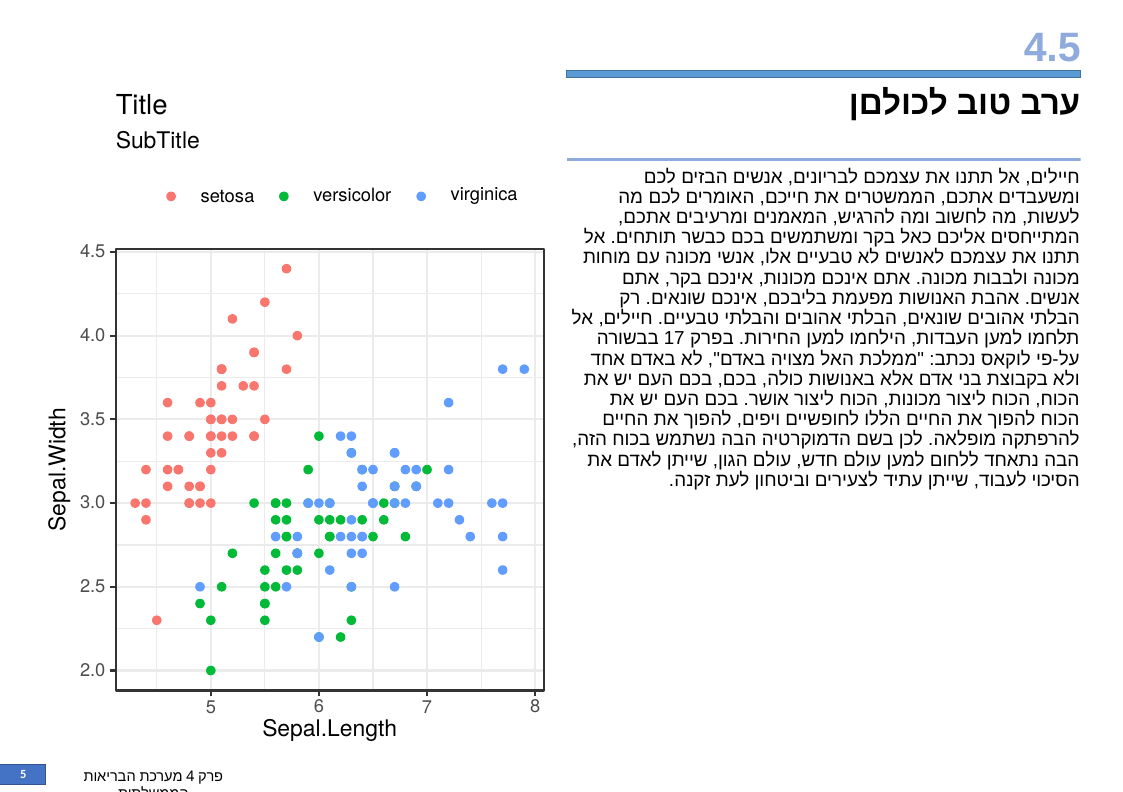

4.5

Title
SubTitle

virginica
versicolor
setosa

4.5

4.0

3.5

Sepal.Width

3.0

2.5

2.0

8
6
5
7
Sepal.Length
ערב טוב לכולםן
חיילים, אל תתנו את עצמכם לבריונים, אנשים הבזים לכם ומשעבדים אתכם, הממשטרים את חייכם, האומרים לכם מה לעשות, מה לחשוב ומה להרגיש, המאמנים ומרעיבים אתכם, המתייחסים אליכם כאל בקר ומשתמשים בכם כבשר תותחים. אל תתנו את עצמכם לאנשים לא טבעיים אלו, אנשי מכונה עם מוחות מכונה ולבבות מכונה. אתם אינכם מכונות, אינכם בקר, אתם אנשים. אהבת האנושות מפעמת בליבכם, אינכם שונאים. רק הבלתי אהובים שונאים, הבלתי אהובים והבלתי טבעיים. חיילים, אל תלחמו למען העבדות, הילחמו למען החירות. בפרק 17 בבשורה על-פי לוקאס נכתב: "ממלכת האל מצויה באדם", לא באדם אחד ולא בקבוצת בני אדם אלא באנושות כולה, בכם, בכם העם יש את הכוח, הכוח ליצור מכונות, הכוח ליצור אושר. בכם העם יש את הכוח להפוך את החיים הללו לחופשיים ויפים, להפוך את החיים להרפתקה מופלאה. לכן בשם הדמוקרטיה הבה נשתמש בכוח הזה, הבה נתאחד ללחום למען עולם חדש, עולם הגון, שייתן לאדם את הסיכוי לעבוד, שייתן עתיד לצעירים וביטחון לעת זקנה.
5